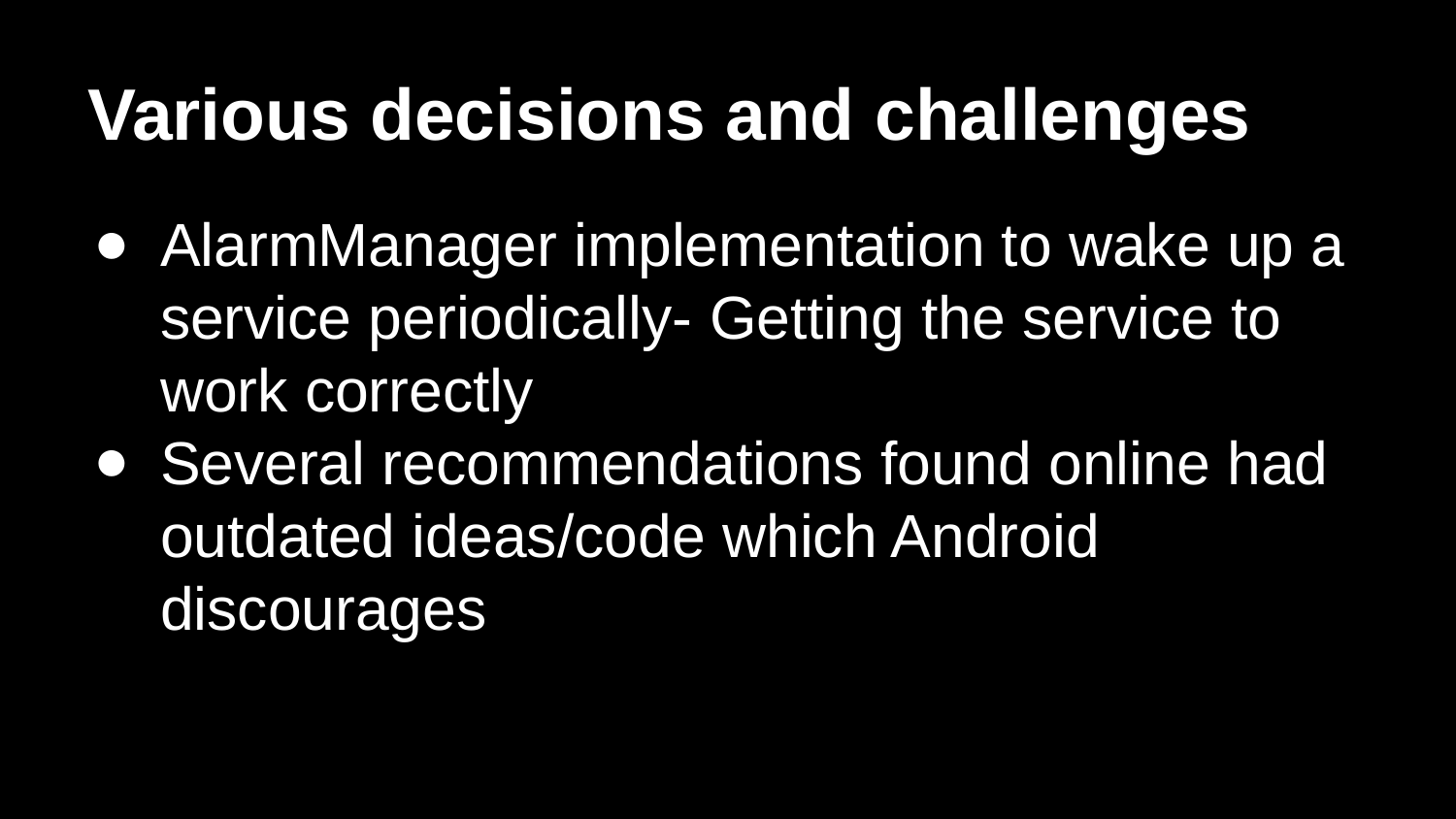

# Various decisions and challenges
AlarmManager implementation to wake up a service periodically- Getting the service to work correctly
Several recommendations found online had outdated ideas/code which Android discourages